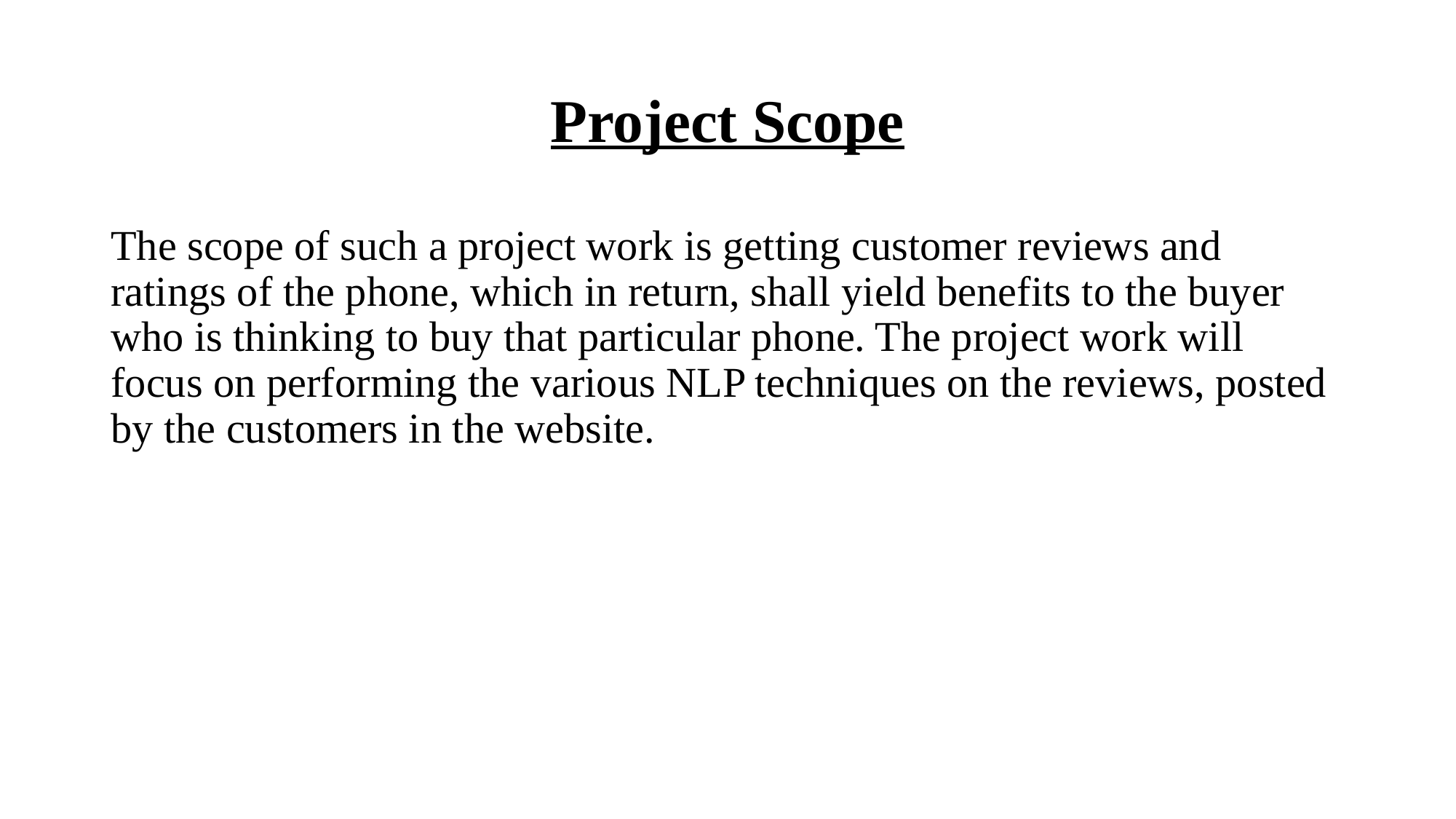

# Project Scope
The scope of such a project work is getting customer reviews and ratings of the phone, which in return, shall yield benefits to the buyer who is thinking to buy that particular phone. The project work will focus on performing the various NLP techniques on the reviews, posted by the customers in the website.